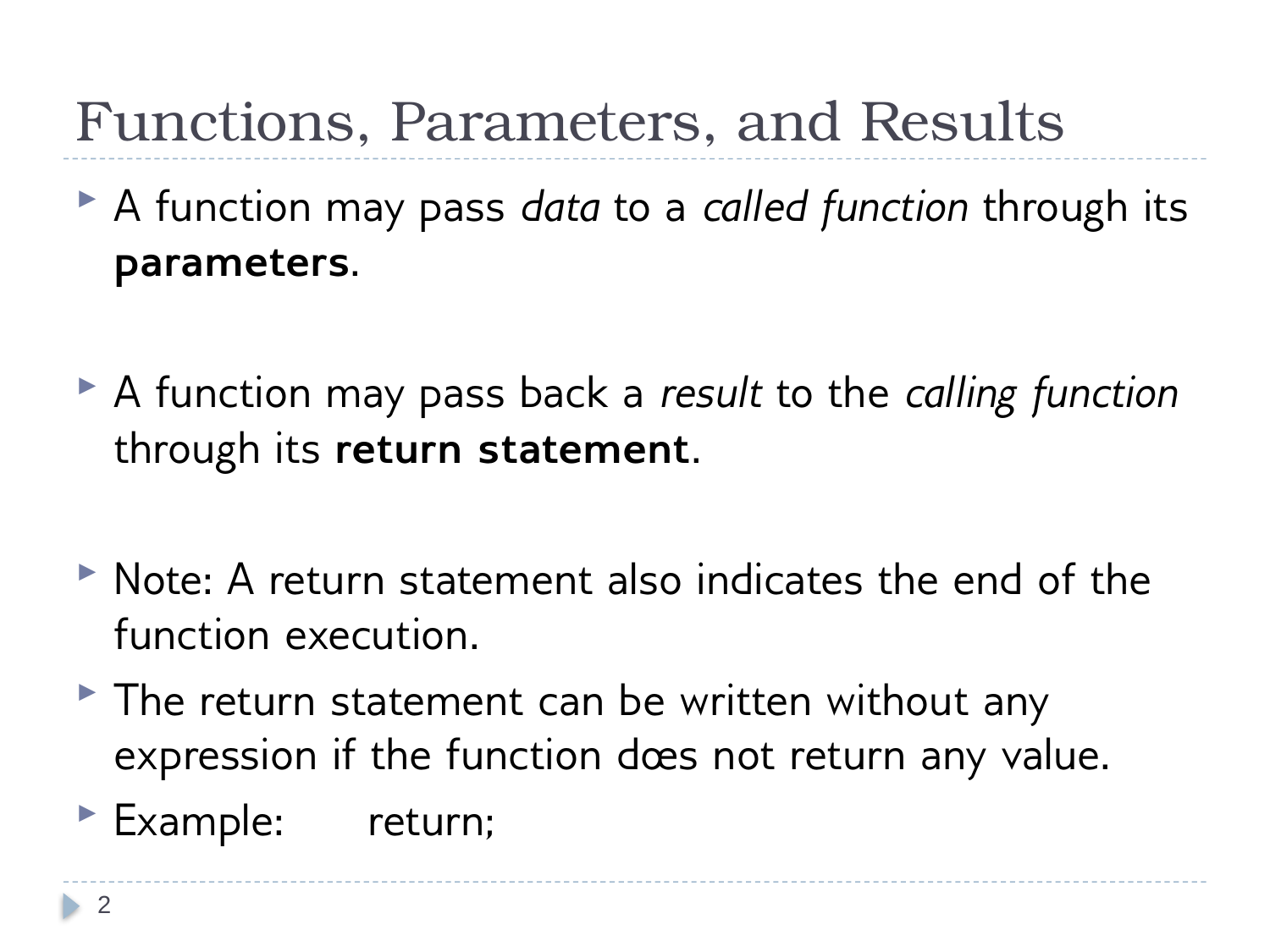

# Functions, Parameters, and Results
A function may pass data to a called function through its parameters.

A function may pass back a result to the calling function through its return statement.

Note: A return statement also indicates the end of the function execution.
The return statement can be written without any expression if the function does not return any value.
Example:	return;

2